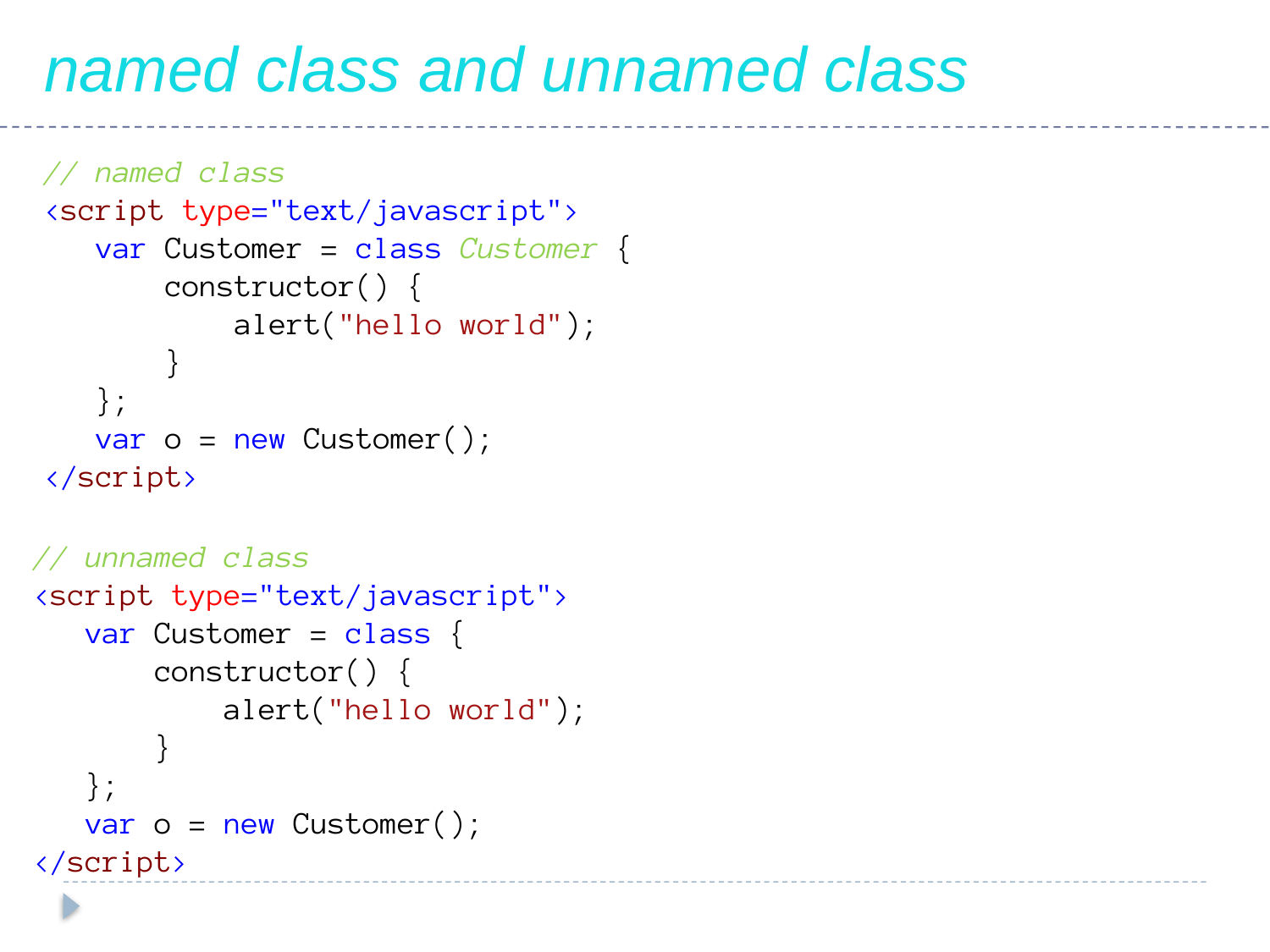

named class and unnamed class
// named class
<script type="text/javascript">
   var Customer = class Customer {
       constructor() {
           alert("hello world");
       }
   };
   var o = new Customer();
</script>
// unnamed class
<script type="text/javascript">
   var Customer = class {
       constructor() {
           alert("hello world");
       }
   };
   var o = new Customer();
</script>